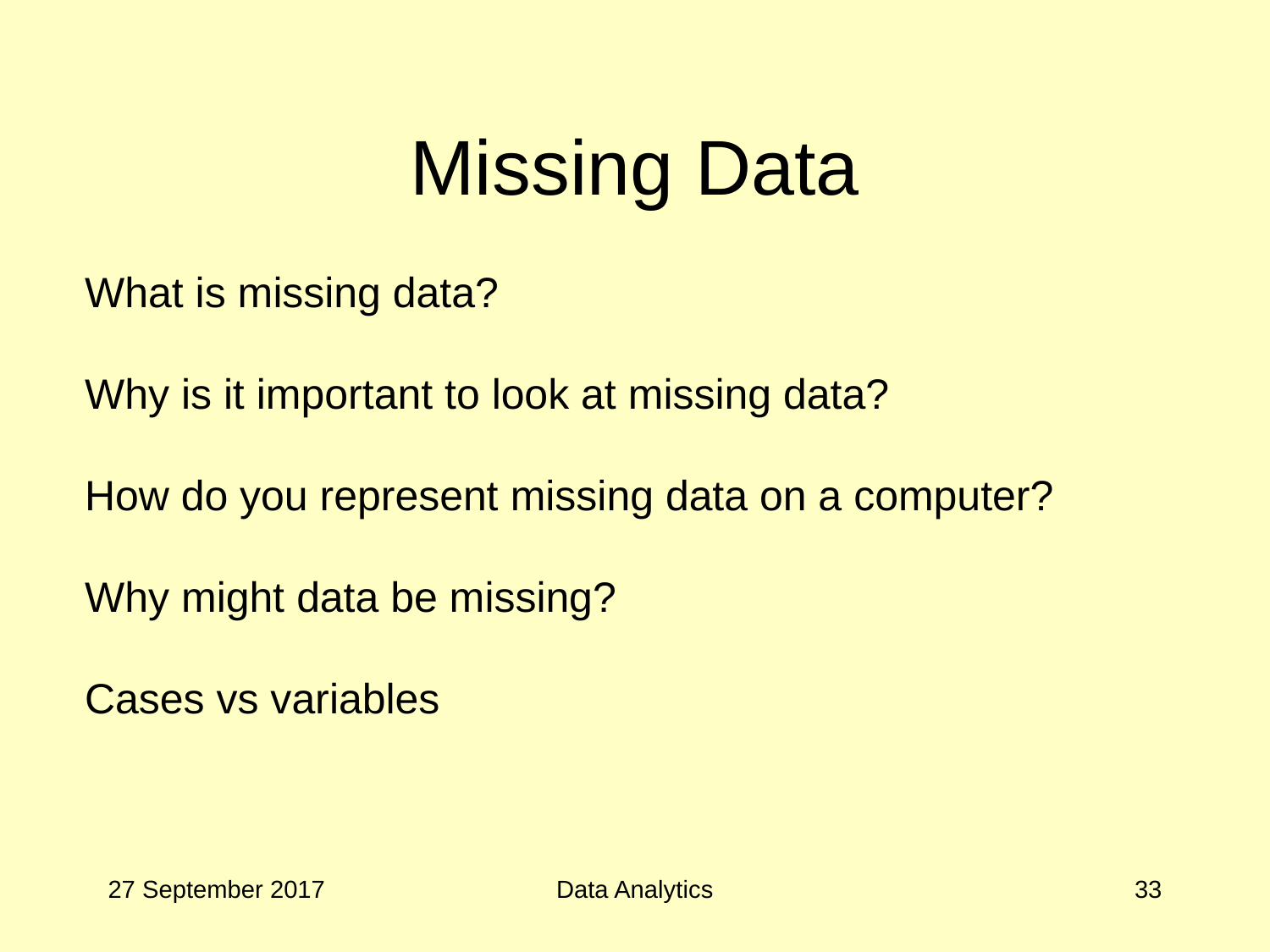

# Missing Data
What is missing data?

Why is it important to look at missing data?

How do you represent missing data on a computer?

Why might data be missing?

Cases vs variables

27 September 2017
Data Analytics
33